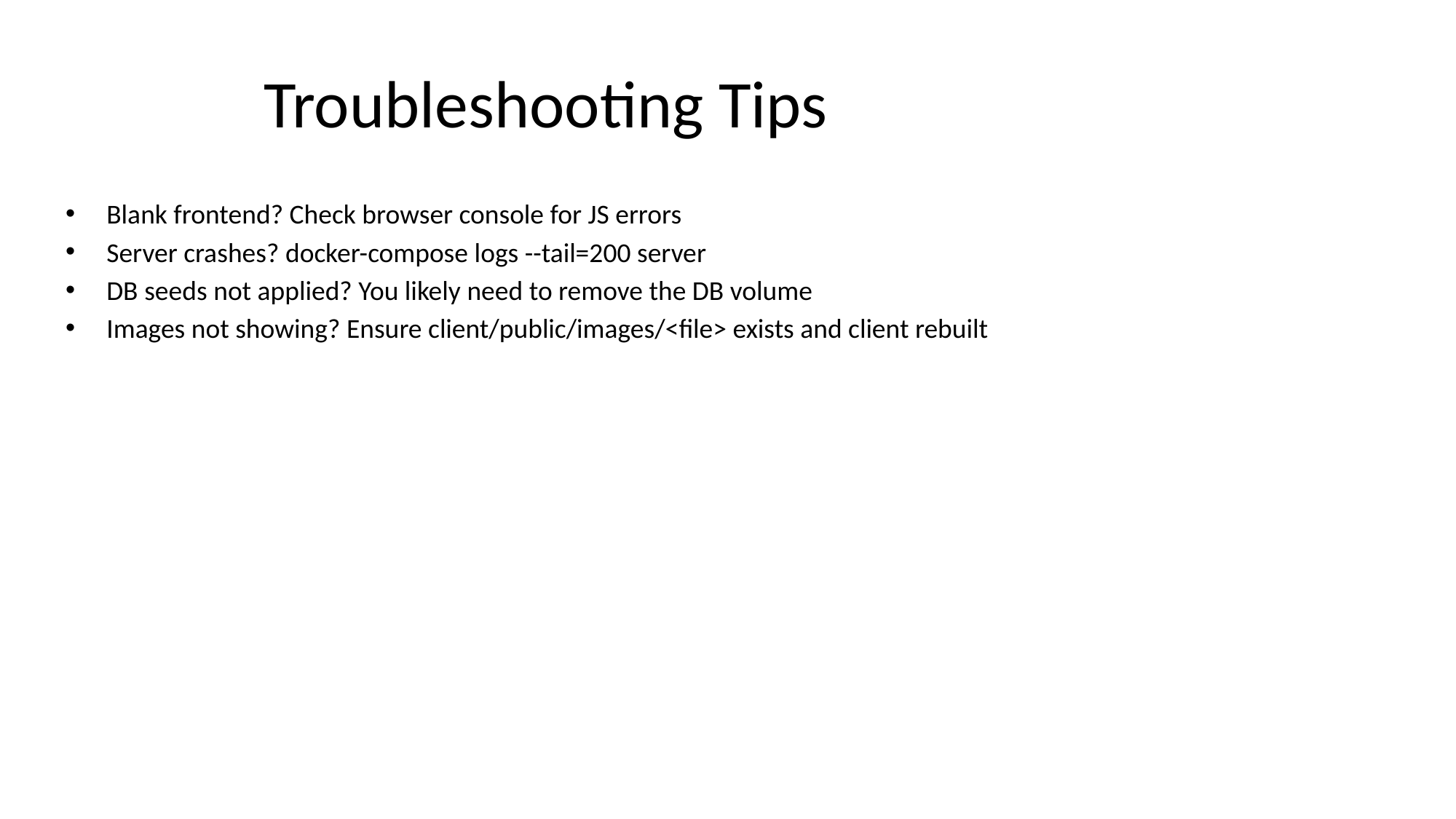

# Troubleshooting Tips
Blank frontend? Check browser console for JS errors
Server crashes? docker-compose logs --tail=200 server
DB seeds not applied? You likely need to remove the DB volume
Images not showing? Ensure client/public/images/<file> exists and client rebuilt